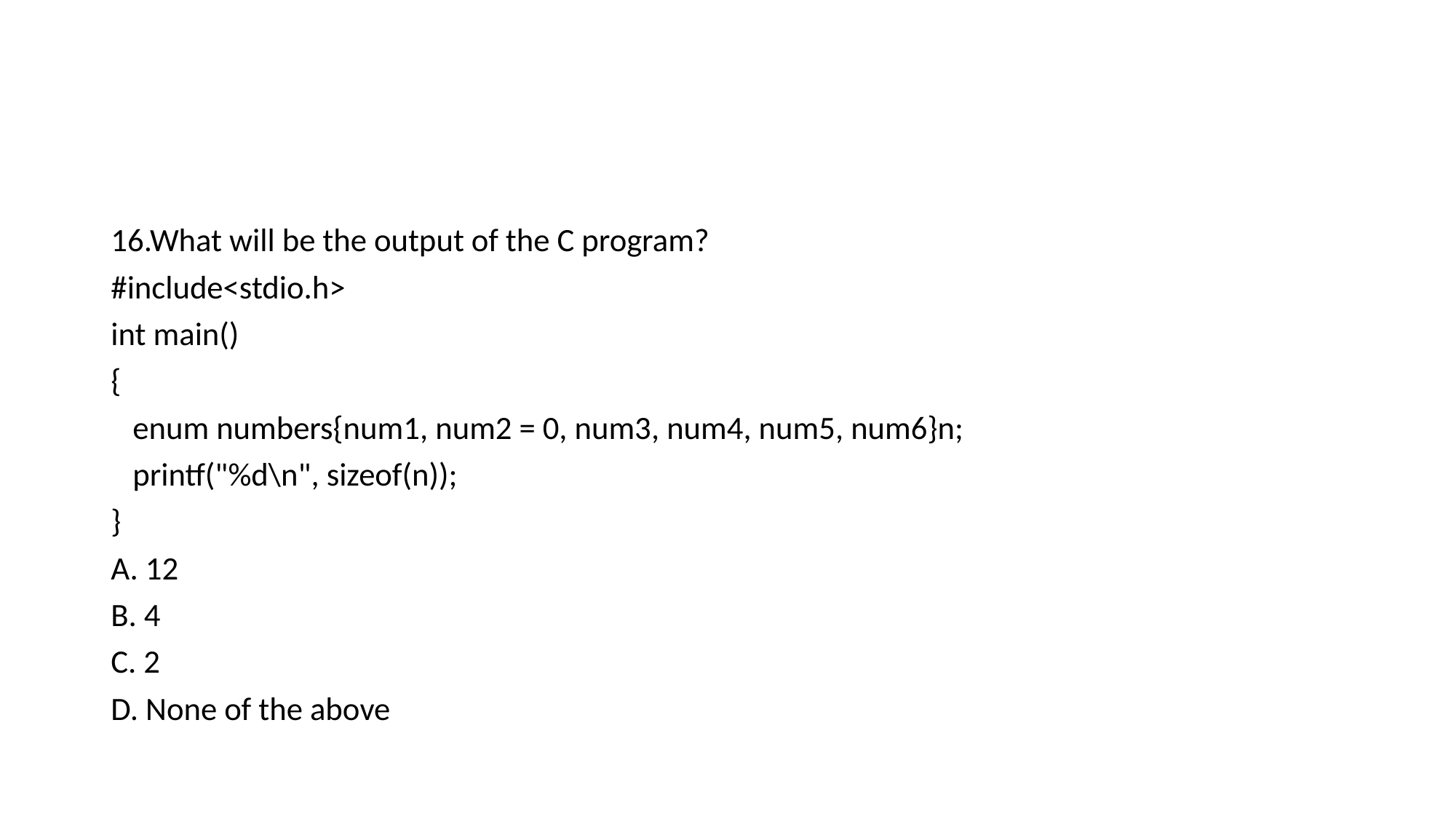

16.What will be the output of the C program?
#include<stdio.h>
int main()
{
   enum numbers{num1, num2 = 0, num3, num4, num5, num6}n;
   printf("%d\n", sizeof(n));
}
A. 12
B. 4
C. 2
D. None of the above